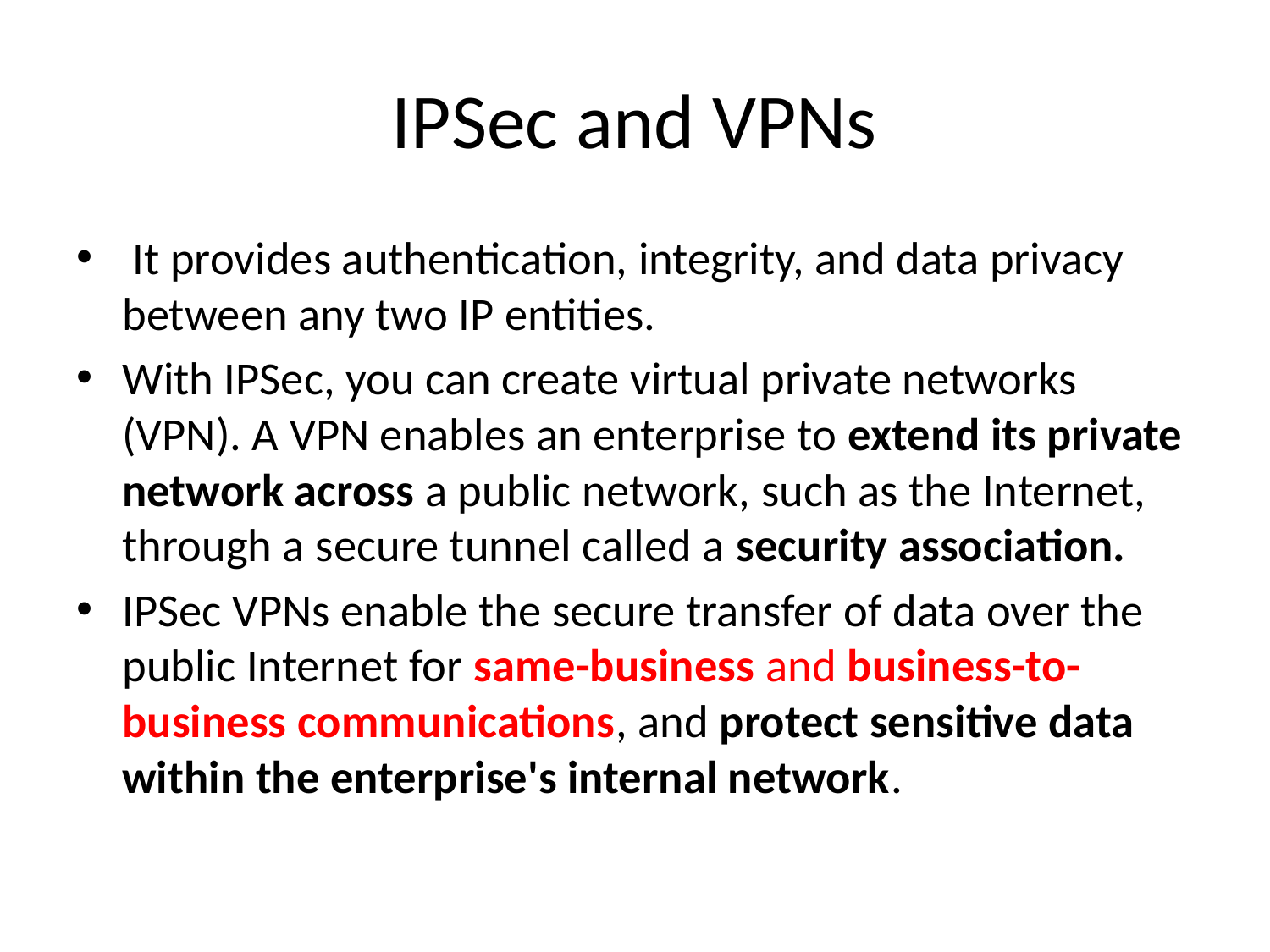

# IPSec and VPNs
 It provides authentication, integrity, and data privacy between any two IP entities.
With IPSec, you can create virtual private networks (VPN). A VPN enables an enterprise to extend its private network across a public network, such as the Internet, through a secure tunnel called a security association.
IPSec VPNs enable the secure transfer of data over the public Internet for same-business and business-to-business communications, and protect sensitive data within the enterprise's internal network.